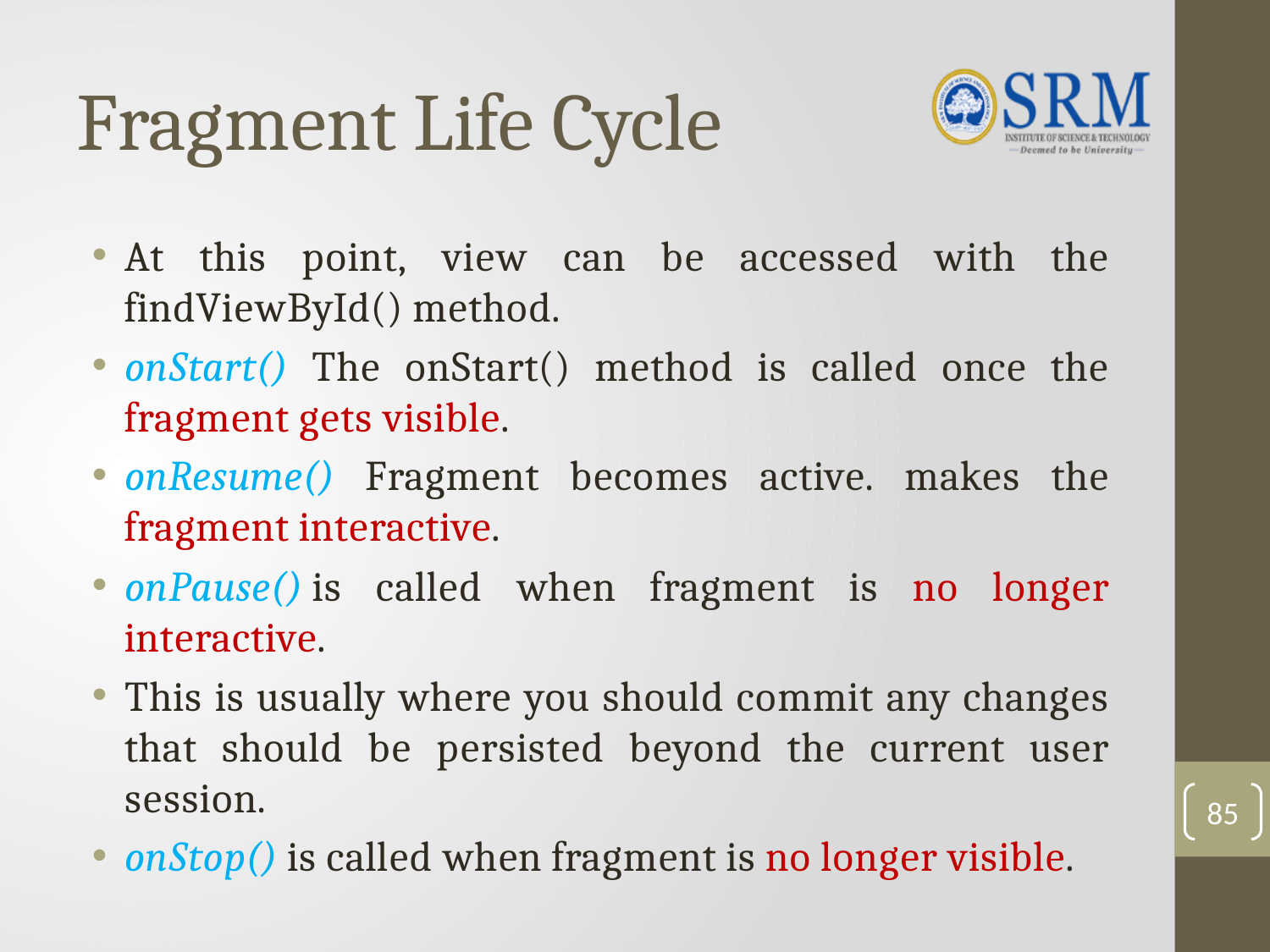

# Fragment Life Cycle
At this point, view can be accessed with the findViewById() method.
onStart() The onStart() method is called once the fragment gets visible.
onResume() Fragment becomes active. makes the fragment interactive.
onPause() is called when fragment is no longer interactive.
This is usually where you should commit any changes that should be persisted beyond the current user session.
onStop() is called when fragment is no longer visible.
85